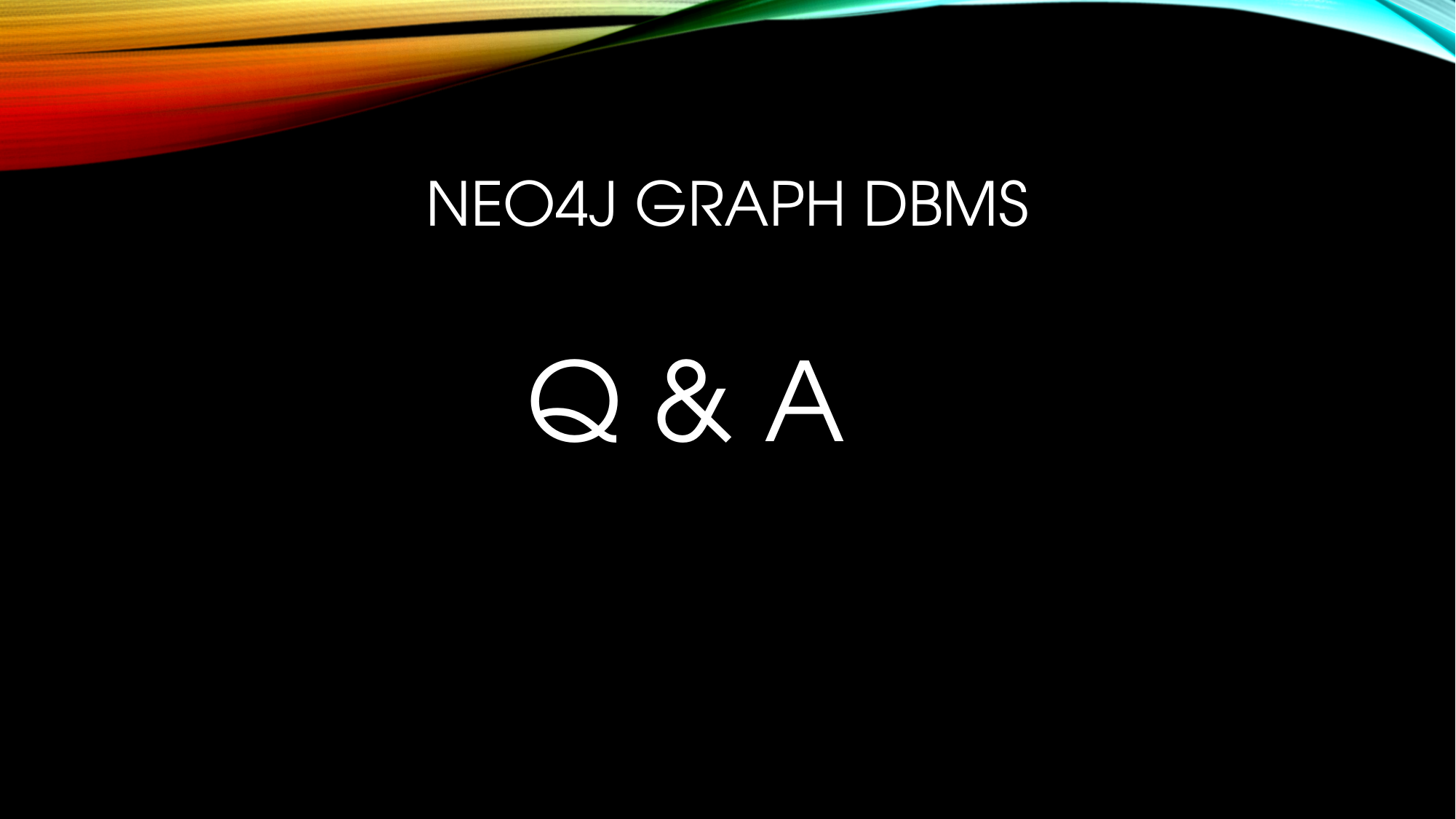

# Neo4j Graph DBMS
			Q & A